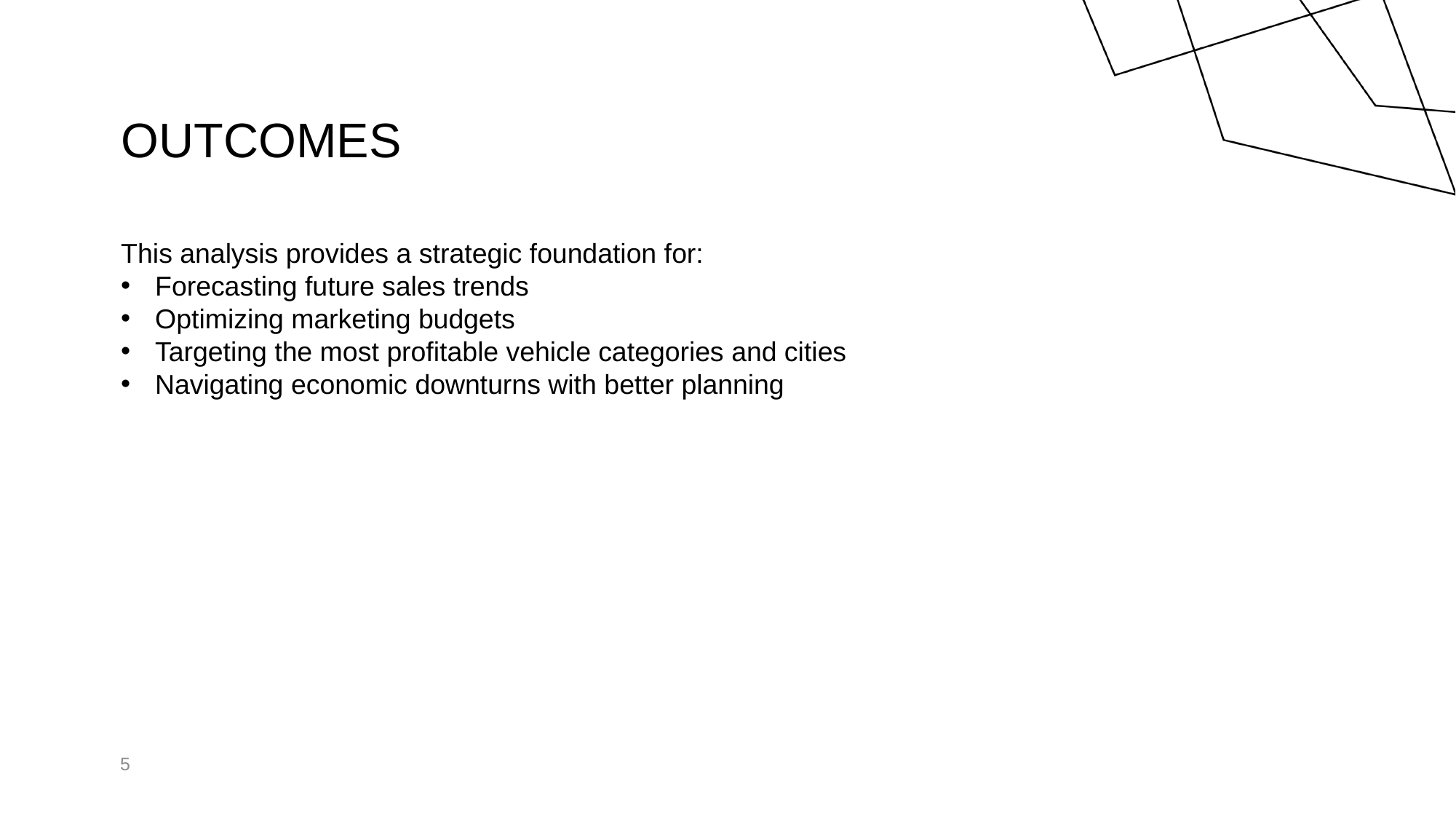

# OUTCOMES
This analysis provides a strategic foundation for:
Forecasting future sales trends
Optimizing marketing budgets
Targeting the most profitable vehicle categories and cities
Navigating economic downturns with better planning
5